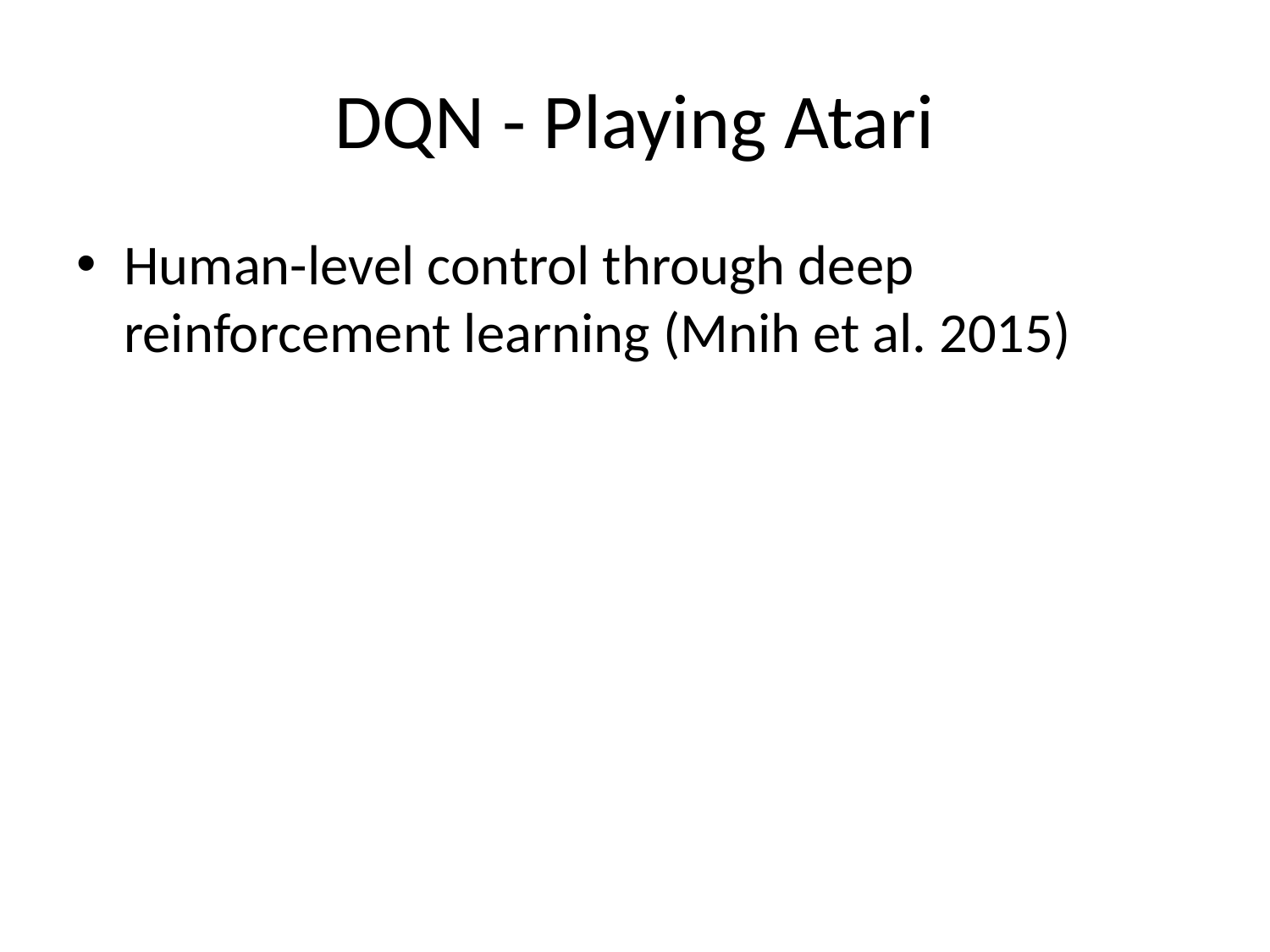

# DQN - Playing Atari
Human-level control through deep reinforcement learning (Mnih et al. 2015)